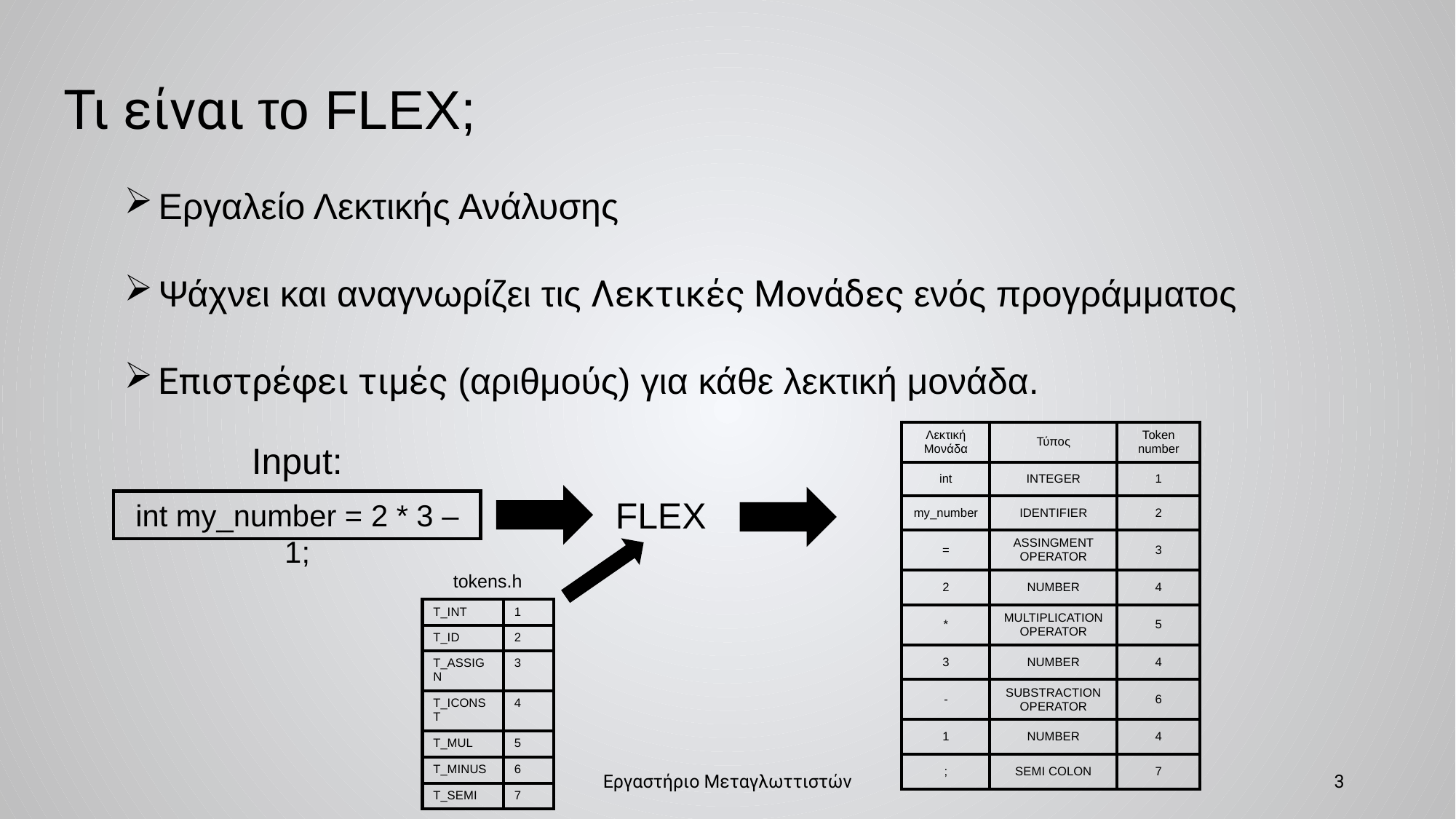

Τι είναι το FLEX;
Εργαλείο Λεκτικής Ανάλυσης

Ψάχνει και αναγνωρίζει τις Λεκτικές Μονάδες ενός προγράμματος

Επιστρέφει τιμές (αριθμούς) για κάθε λεκτική μονάδα.
| Λεκτική Μονάδα | Τύπος | Token number |
| --- | --- | --- |
| int | INTEGER | 1 |
| my\_number | IDENTIFIER | 2 |
| = | ASSINGMENT OPERATOR | 3 |
| 2 | NUMBER | 4 |
| \* | MULTIPLICATION OPERATOR | 5 |
| 3 | NUMBER | 4 |
| - | SUBSTRACTION OPERATOR | 6 |
| 1 | NUMBER | 4 |
| ; | SEMI COLON | 7 |
Input:
FLEX

int my_number = 2 * 3 – 1;

tokens.h
| T\_INT | 1 |
| --- | --- |
| T\_ID | 2 |
| T\_ASSIGN | 3 |
| T\_ICONST | 4 |
| T\_MUL | 5 |
| T\_MINUS | 6 |
| T\_SEMI | 7 |
Εργαστήριο Μεταγλωττιστών
3